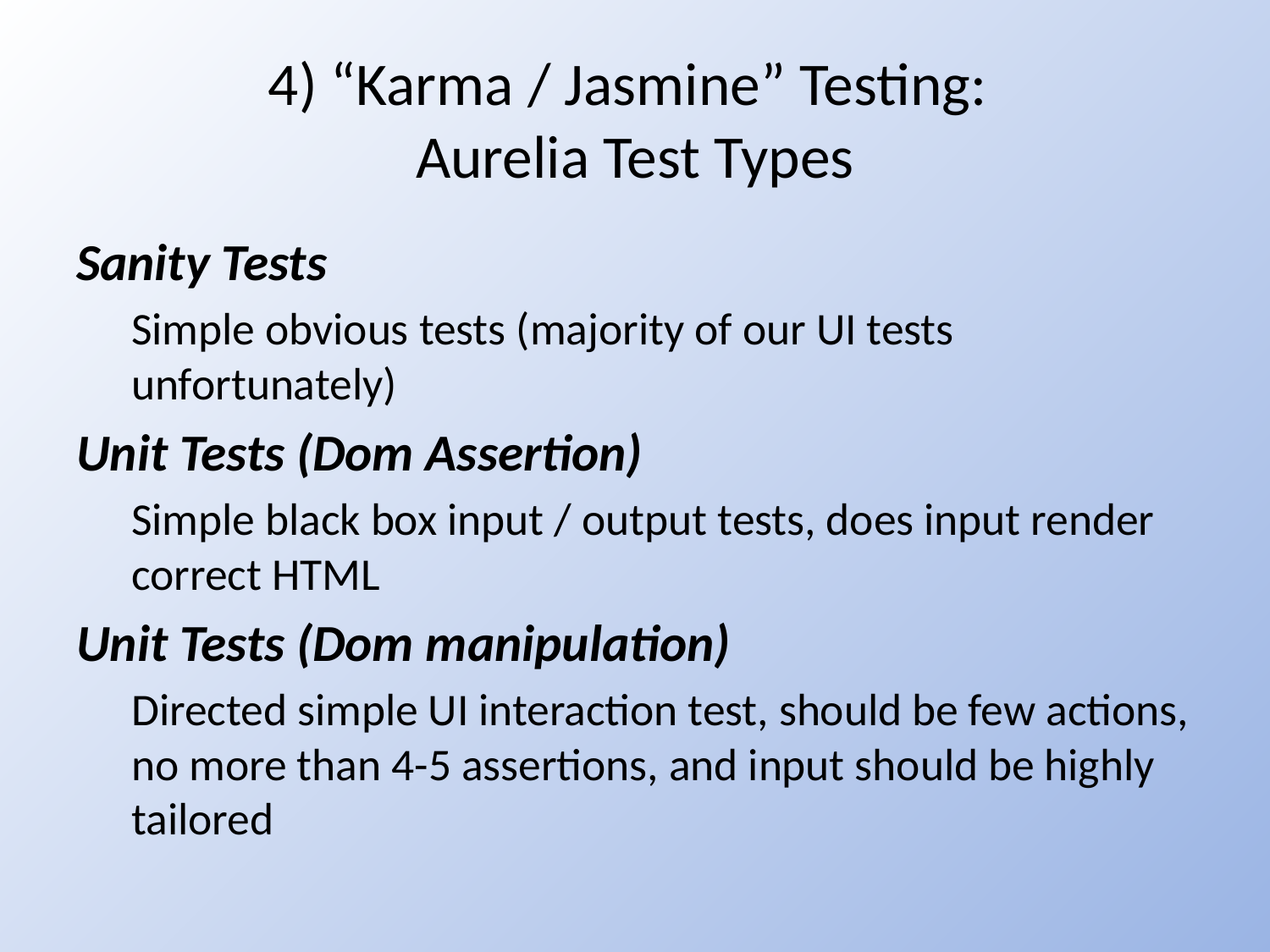

# 4) “Karma / Jasmine” Testing: Aurelia Test Types
Sanity Tests
Simple obvious tests (majority of our UI tests unfortunately)
Unit Tests (Dom Assertion)
Simple black box input / output tests, does input render correct HTML
Unit Tests (Dom manipulation)
Directed simple UI interaction test, should be few actions, no more than 4-5 assertions, and input should be highly tailored